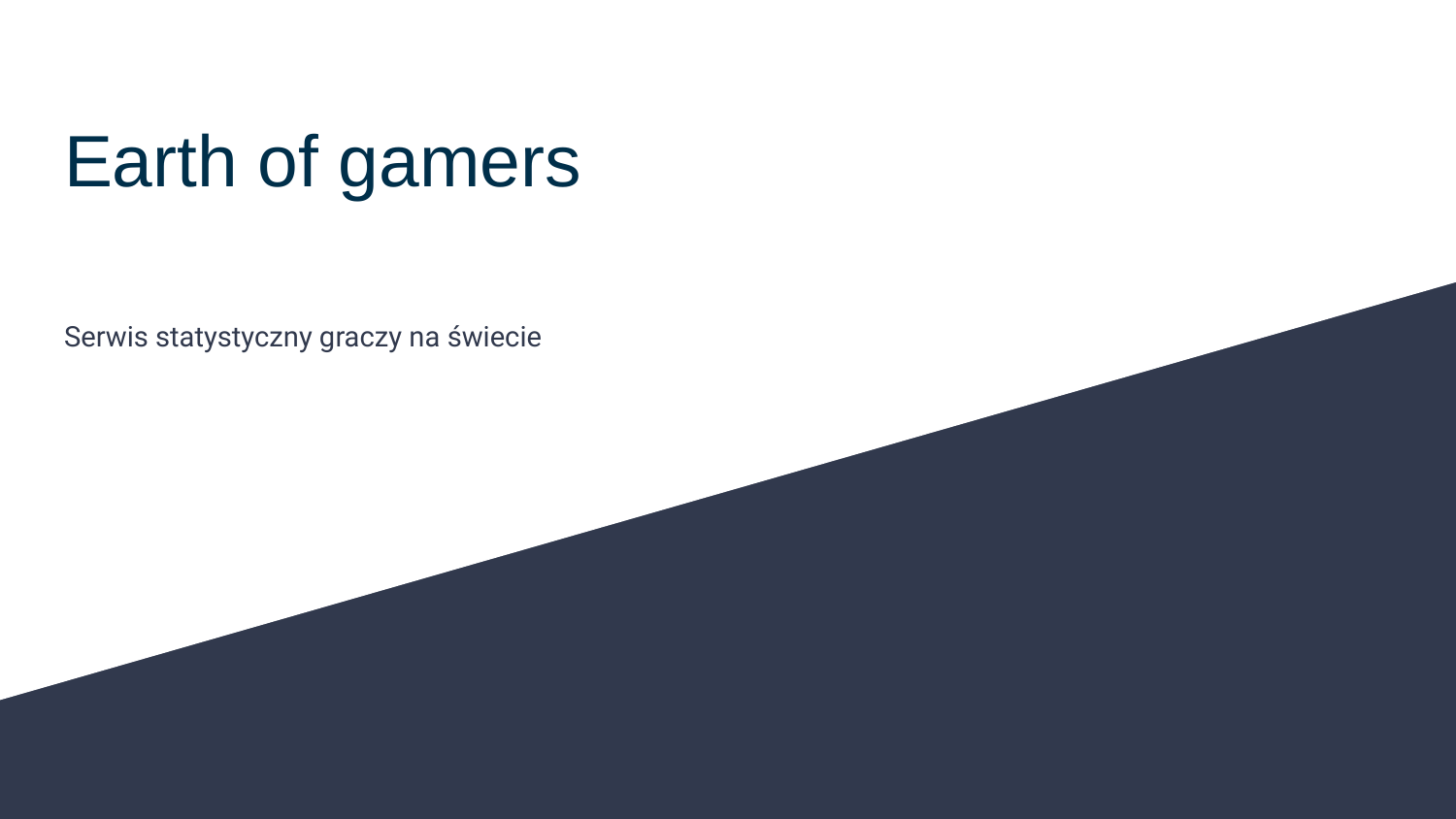

# Earth of gamers

Serwis statystyczny graczy na świecie